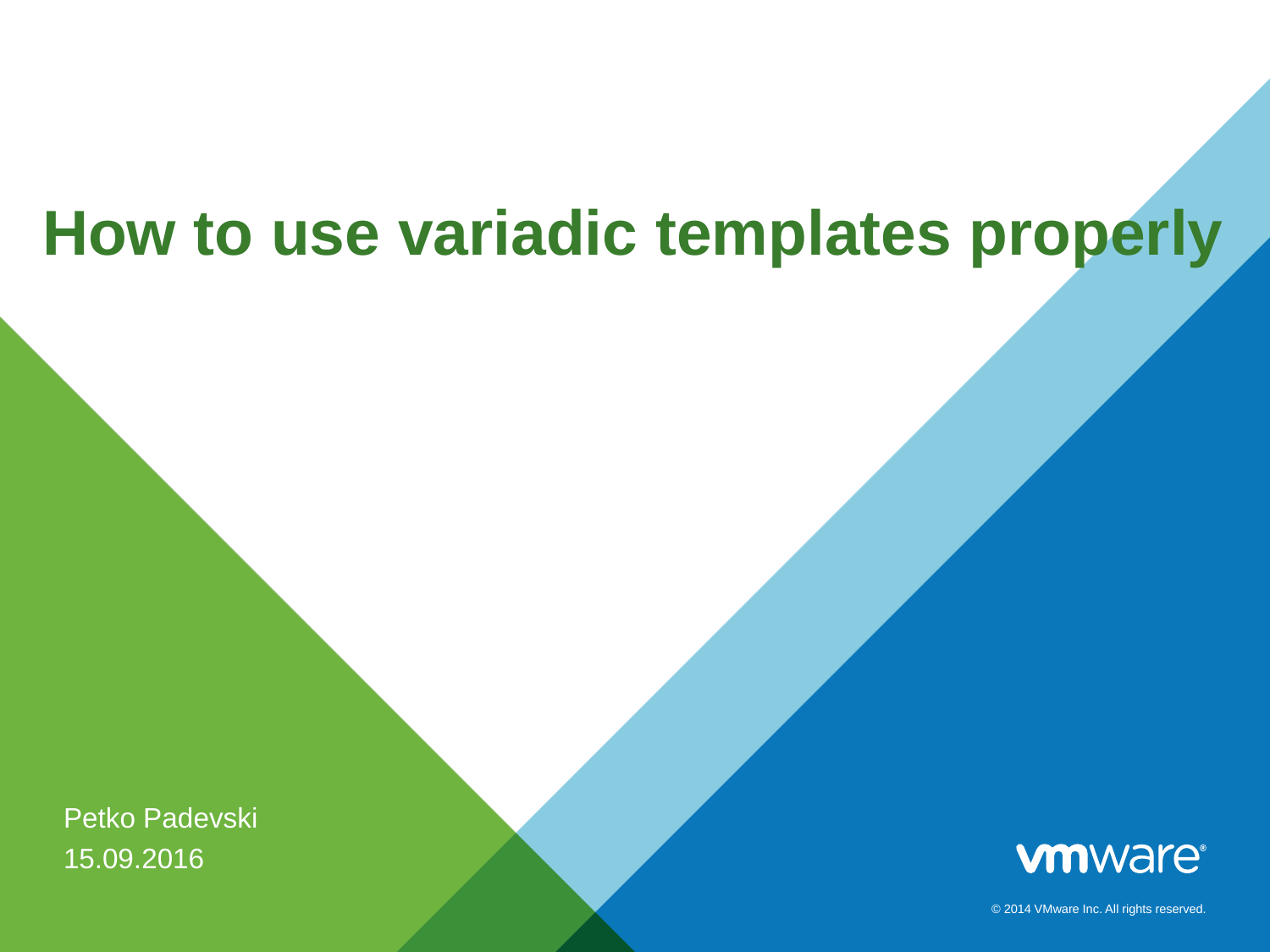

# How to use variadic templates properly
Petko Padevski
15.09.2016